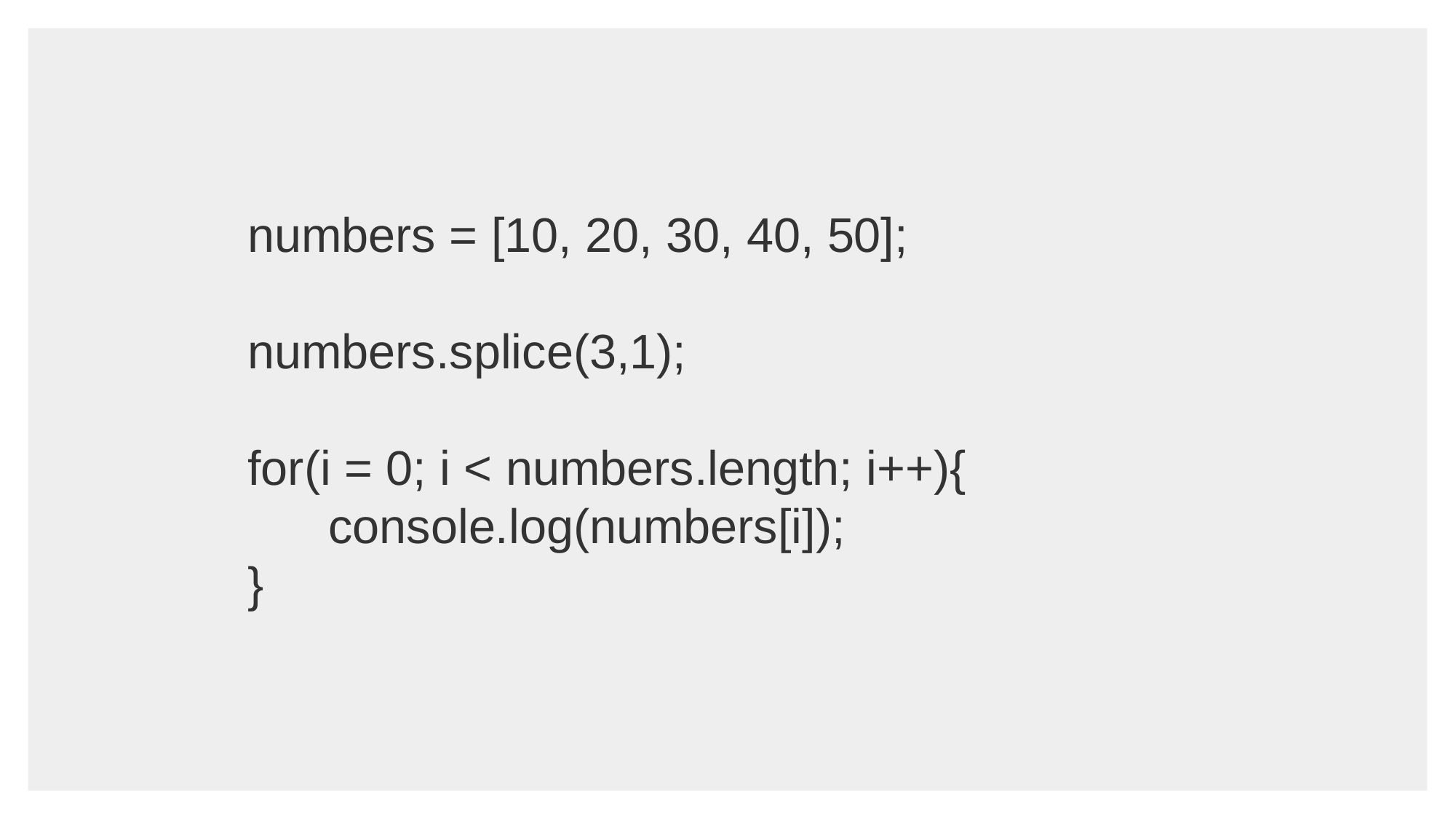

numbers = [10, 20, 30, 40, 50];

numbers.splice(3,1);

for(i = 0; i < numbers.length; i++){
      console.log(numbers[i]);
}